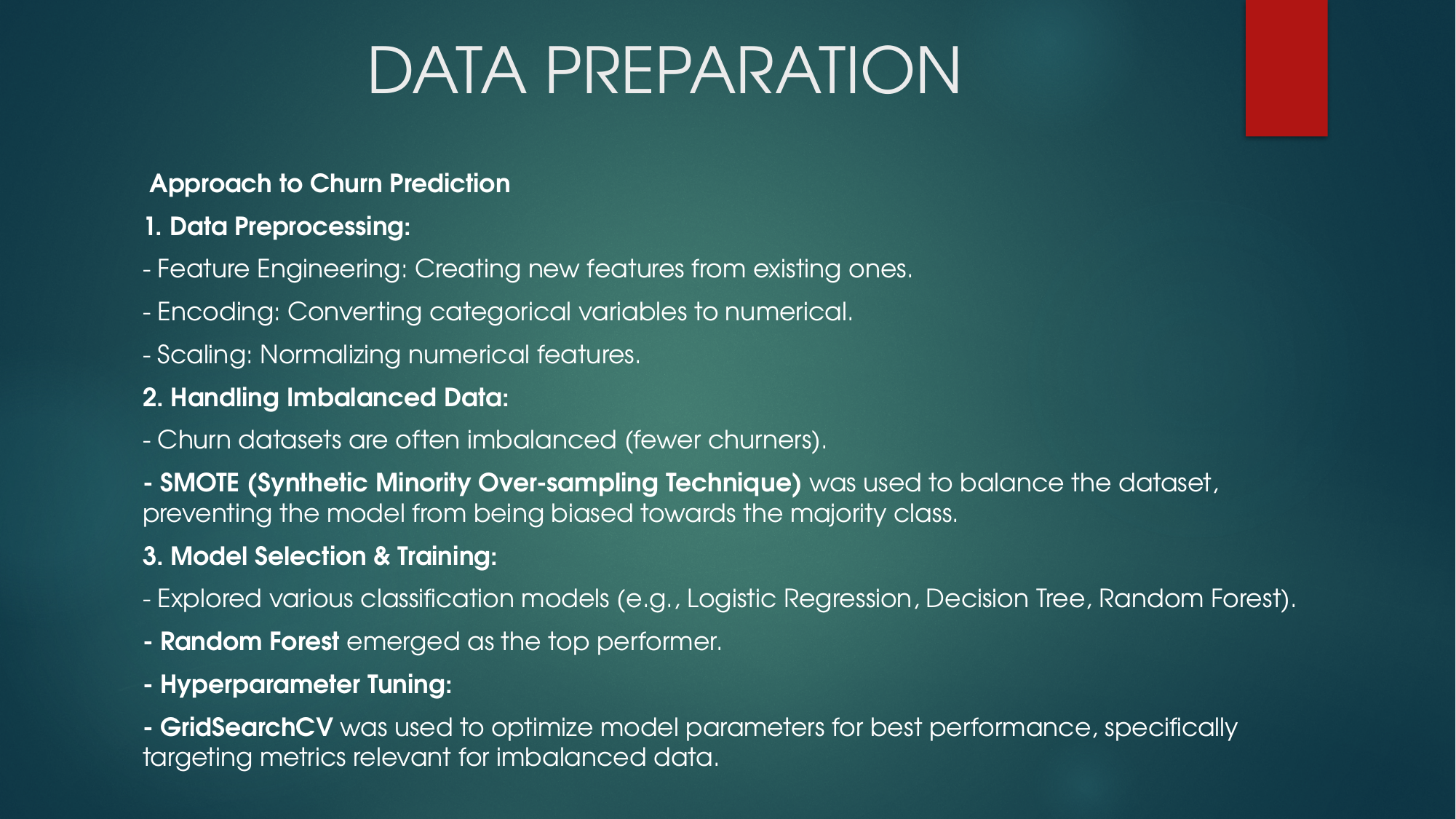

# DATA PREPARATION
 Approach to Churn Prediction
1. Data Preprocessing:
- Feature Engineering: Creating new features from existing ones.
- Encoding: Converting categorical variables to numerical.
- Scaling: Normalizing numerical features.
2. Handling Imbalanced Data:
- Churn datasets are often imbalanced (fewer churners).
- SMOTE (Synthetic Minority Over-sampling Technique) was used to balance the dataset, preventing the model from being biased towards the majority class.
3. Model Selection & Training:
- Explored various classification models (e.g., Logistic Regression, Decision Tree, Random Forest).
- Random Forest emerged as the top performer.
- Hyperparameter Tuning:
- GridSearchCV was used to optimize model parameters for best performance, specifically targeting metrics relevant for imbalanced data.